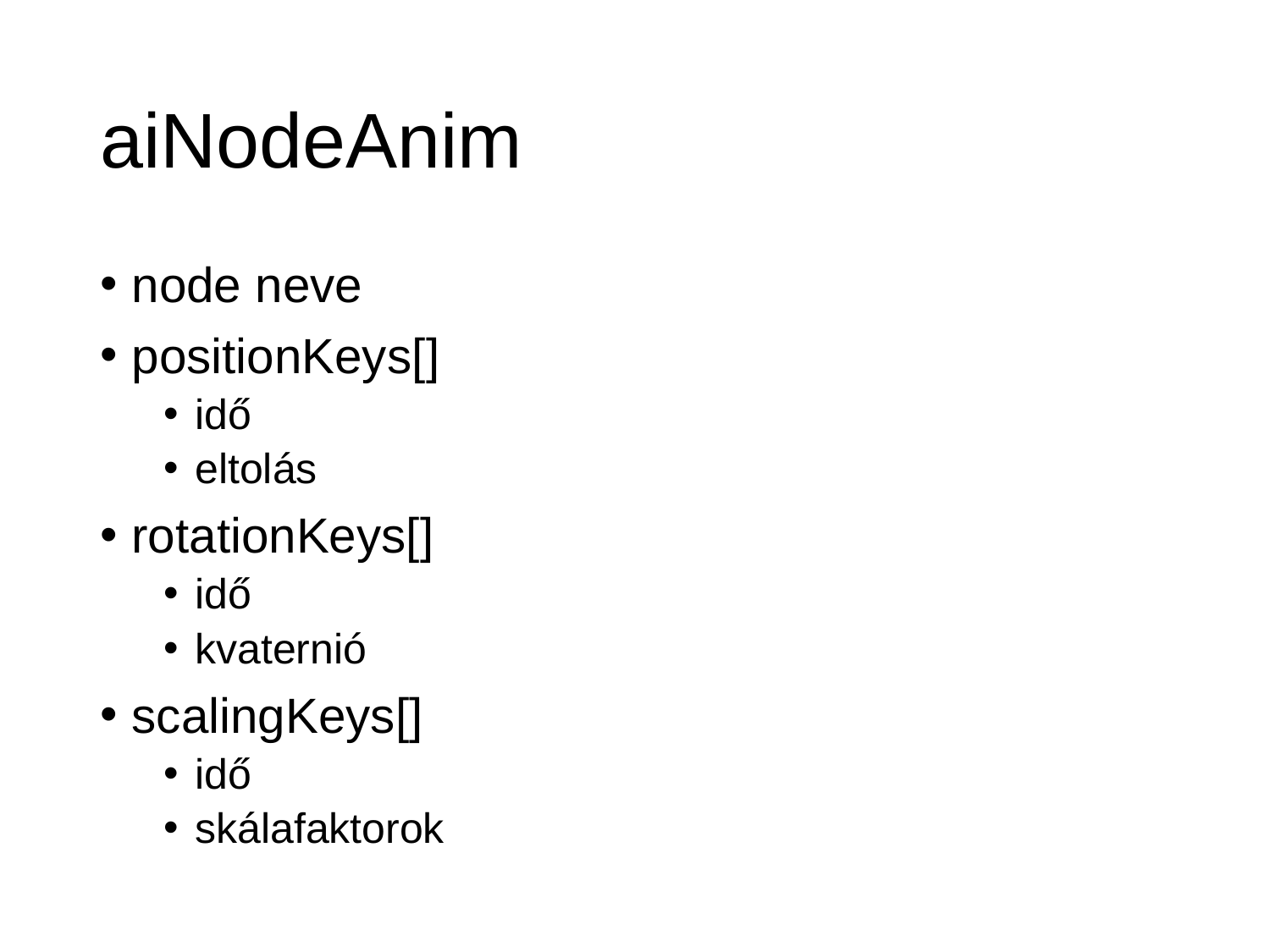

# aiNodeAnim
node neve
positionKeys[]
idő
eltolás
rotationKeys[]
idő
kvaternió
scalingKeys[]
idő
skálafaktorok